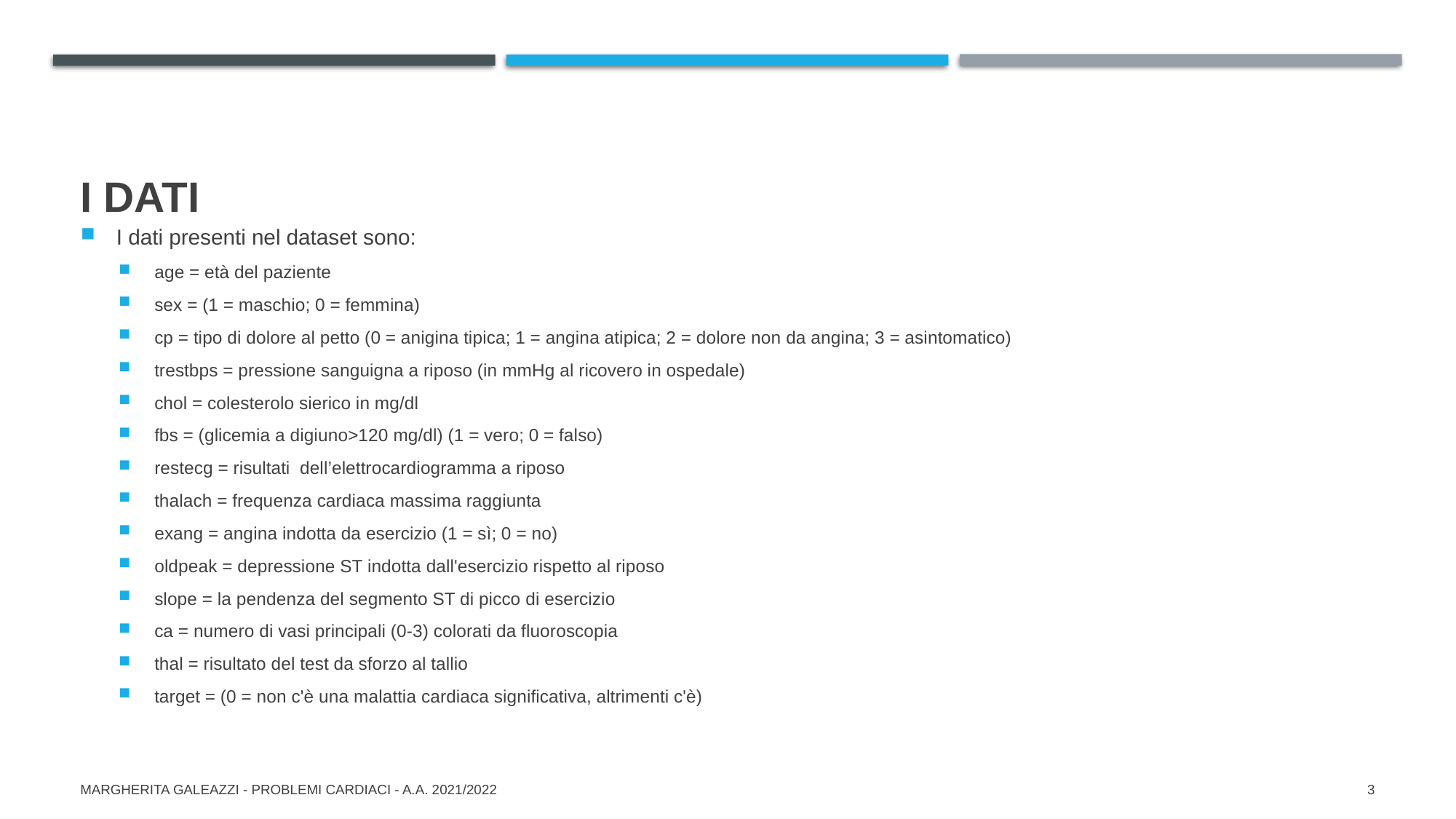

# I dati
I dati presenti nel dataset sono:
age = età del paziente
sex = (1 = maschio; 0 = femmina)
cp = tipo di dolore al petto (0 = anigina tipica; 1 = angina atipica; 2 = dolore non da angina; 3 = asintomatico)
trestbps = pressione sanguigna a riposo (in mmHg al ricovero in ospedale)
chol = colesterolo sierico in mg/dl
fbs = (glicemia a digiuno>120 mg/dl) (1 = vero; 0 = falso)
restecg = risultati  dell’elettrocardiogramma a riposo
thalach = frequenza cardiaca massima raggiunta
exang = angina indotta da esercizio (1 = sì; 0 = no)
oldpeak = depressione ST indotta dall'esercizio rispetto al riposo
slope = la pendenza del segmento ST di picco di esercizio
ca = numero di vasi principali (0-3) colorati da fluoroscopia
thal = risultato del test da sforzo al tallio
target = (0 = non c'è una malattia cardiaca significativa, altrimenti c'è)
Margherita Galeazzi - Problemi cardiaci - A.A. 2021/2022
3